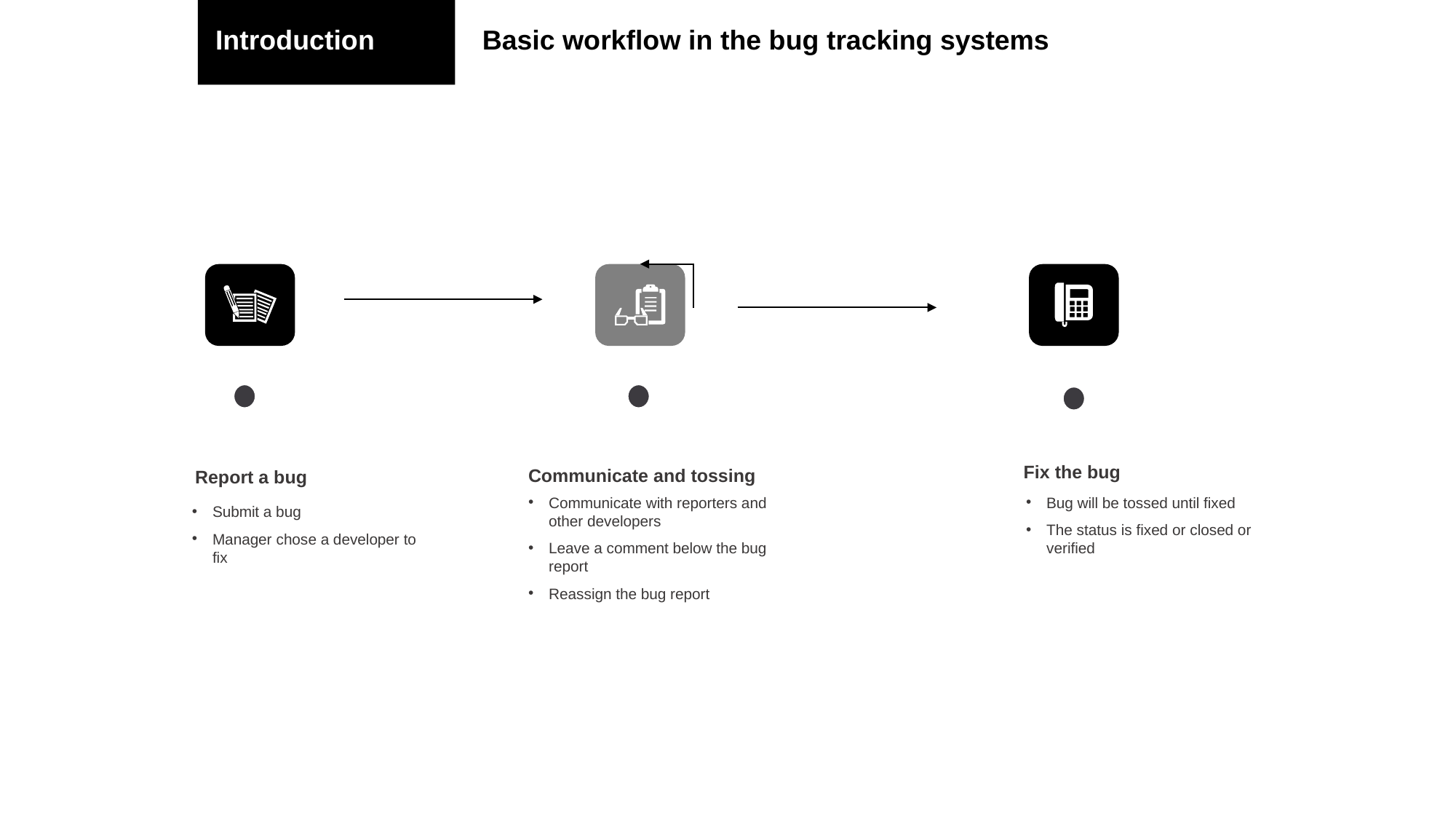

Introduction
Basic workflow in the bug tracking systems

Fix the bug
Communicate and tossing
Report a bug
Bug will be tossed until fixed
The status is fixed or closed or verified
Communicate with reporters and other developers
Leave a comment below the bug report
Reassign the bug report
Submit a bug
Manager chose a developer to fix